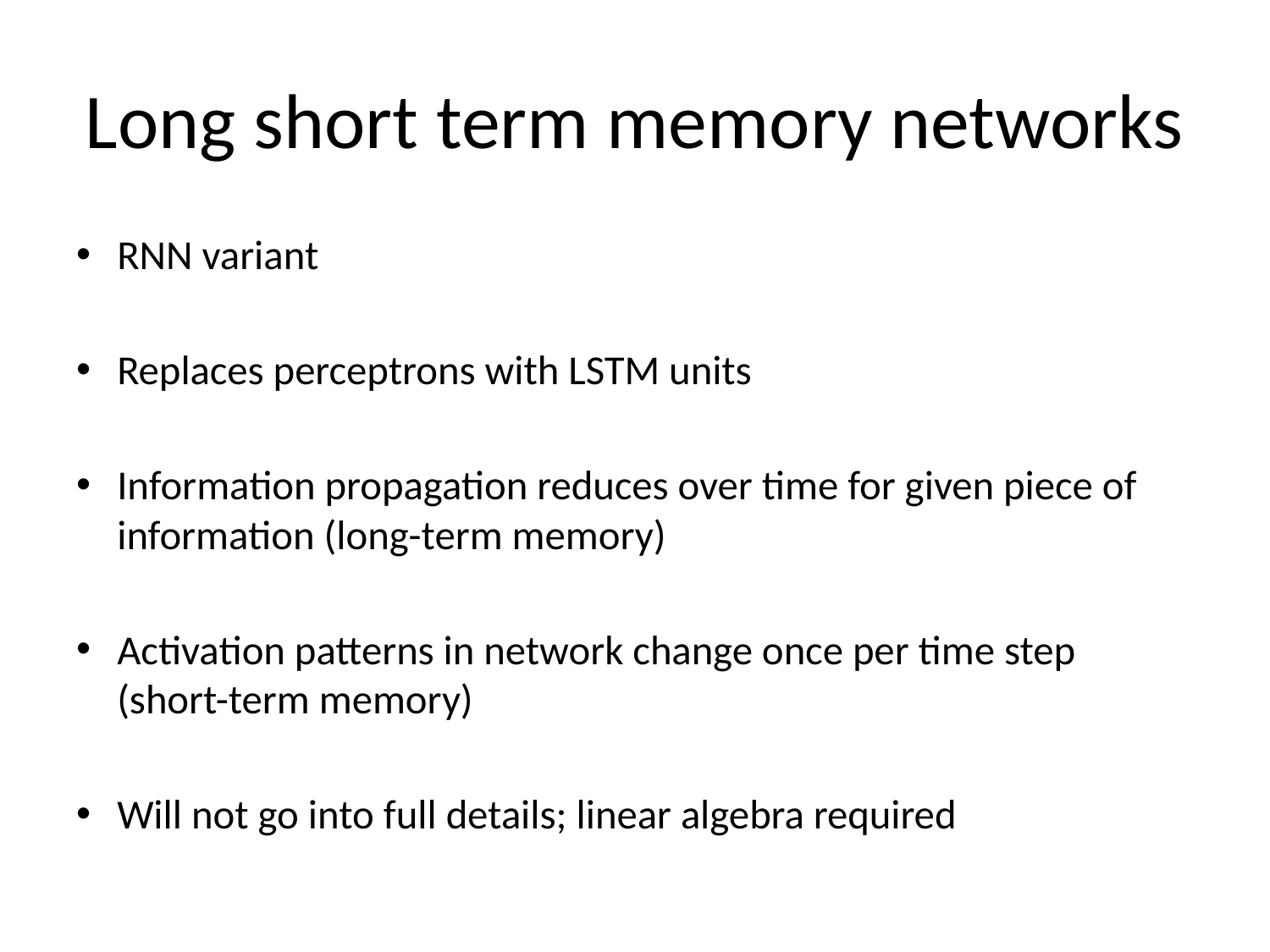

# Long short term memory networks
RNN variant

Replaces perceptrons with LSTM units

Information propagation reduces over time for given piece of information (long-term memory)

Activation patterns in network change once per time step (short-term memory)

Will not go into full details; linear algebra required